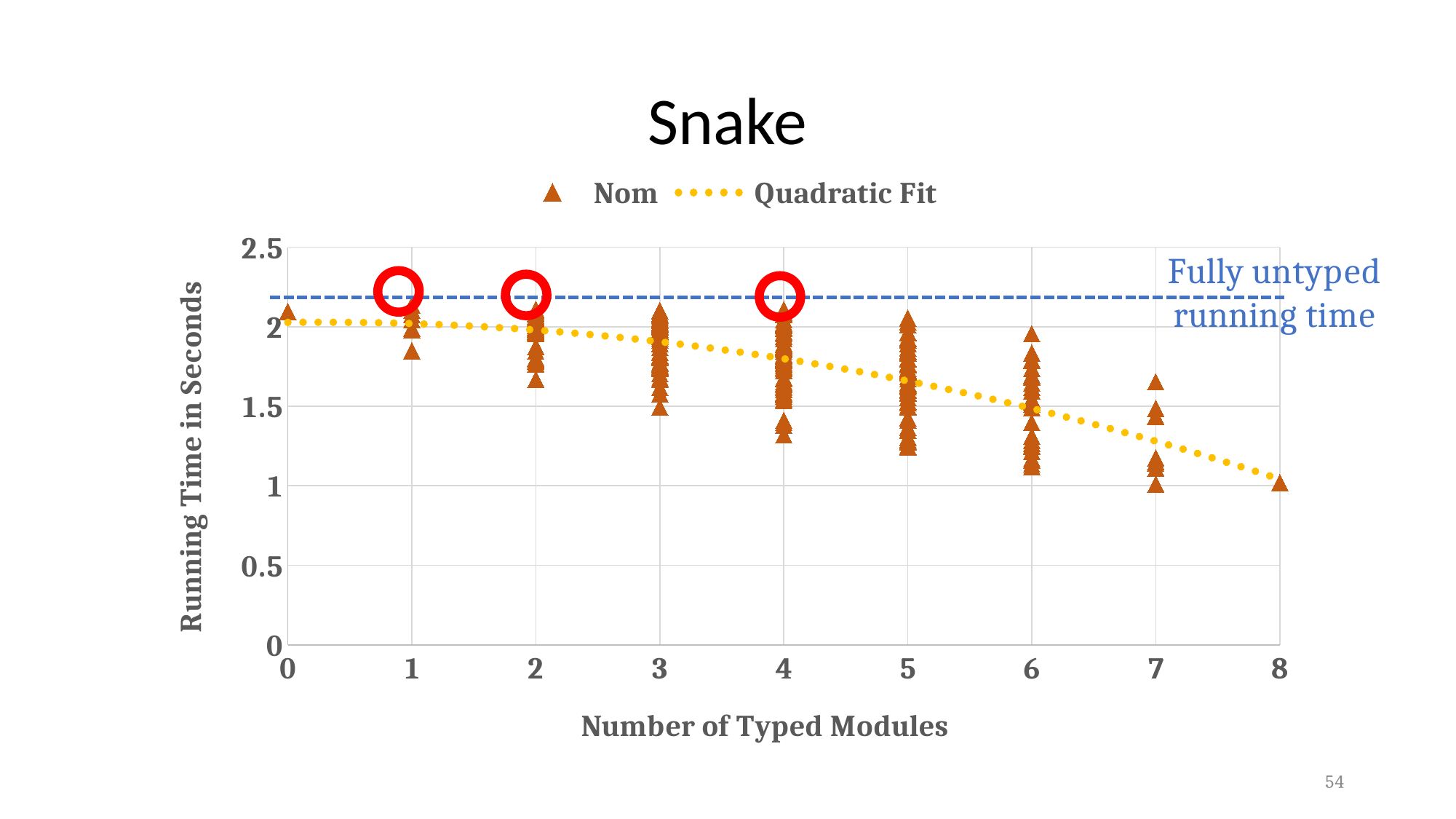

# Snake

### Chart

| Category |  |
|---|---|
Fully untyped running time

54